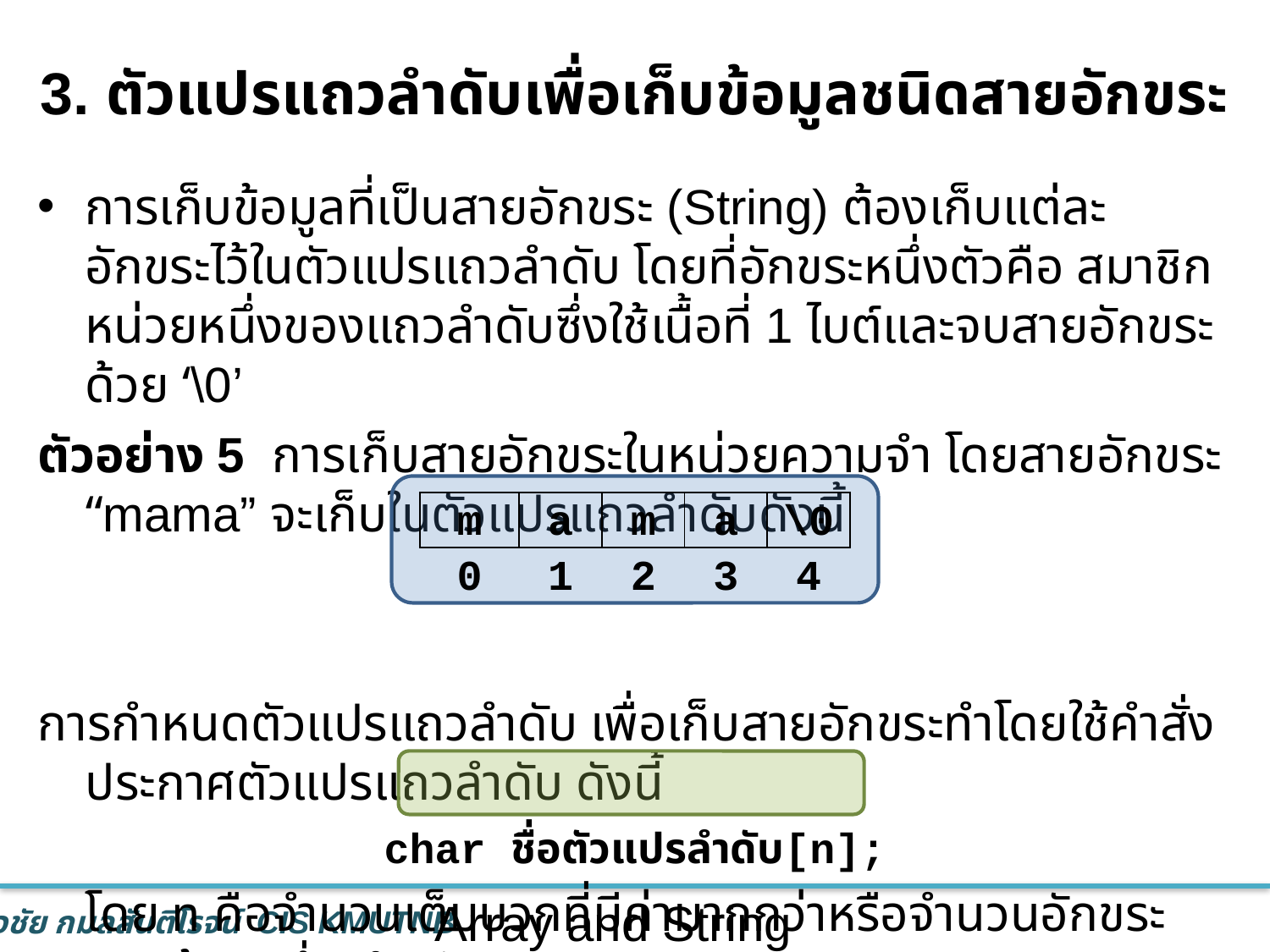

# 3. ตัวแปรแถวลำดับเพื่อเก็บข้อมูลชนิดสายอักขระ
การเก็บข้อมูลที่เป็นสายอักขระ (String) ต้องเก็บแต่ละอักขระไว้ในตัวแปรแถวลำดับ โดยที่อักขระหนึ่งตัวคือ สมาชิกหน่วยหนึ่งของแถวลำดับซึ่งใช้เนื้อที่ 1 ไบต์และจบสายอักขระด้วย ‘\0’
ตัวอย่าง 5  การเก็บสายอักขระในหน่วยความจำ โดยสายอักขระ “mama” จะเก็บในตัวแปรแถวลำดับดังนี้

การกำหนดตัวแปรแถวลำดับ เพื่อเก็บสายอักขระทำโดยใช้คำสั่งประกาศตัวแปรแถวลำดับ ดังนี้
char ชื่อตัวแปรลำดับ[n];
	โดย n คือจำนวนเต็มบวกที่มีค่ามากกว่าหรือจำนวนอักขระบวกด้วยหนึ่ง(สำหรับ \0)

| m | a | m | a | \0 |
| --- | --- | --- | --- | --- |
| 0 | 1 | 2 | 3 | 4 |

Array and String
7